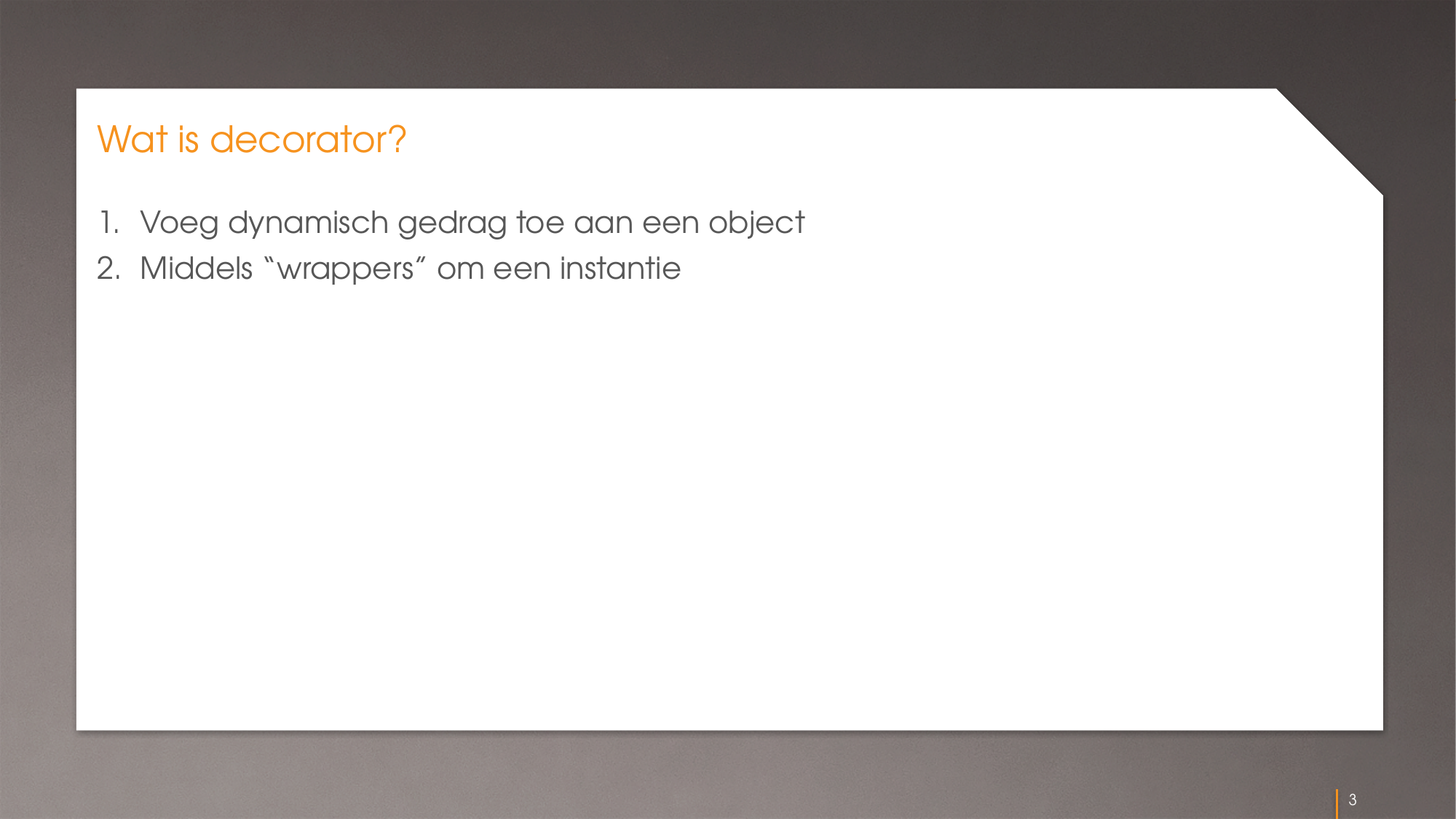

# Wat is decorator?
Voeg dynamisch gedrag toe aan een object
Middels “wrappers” om een instantie